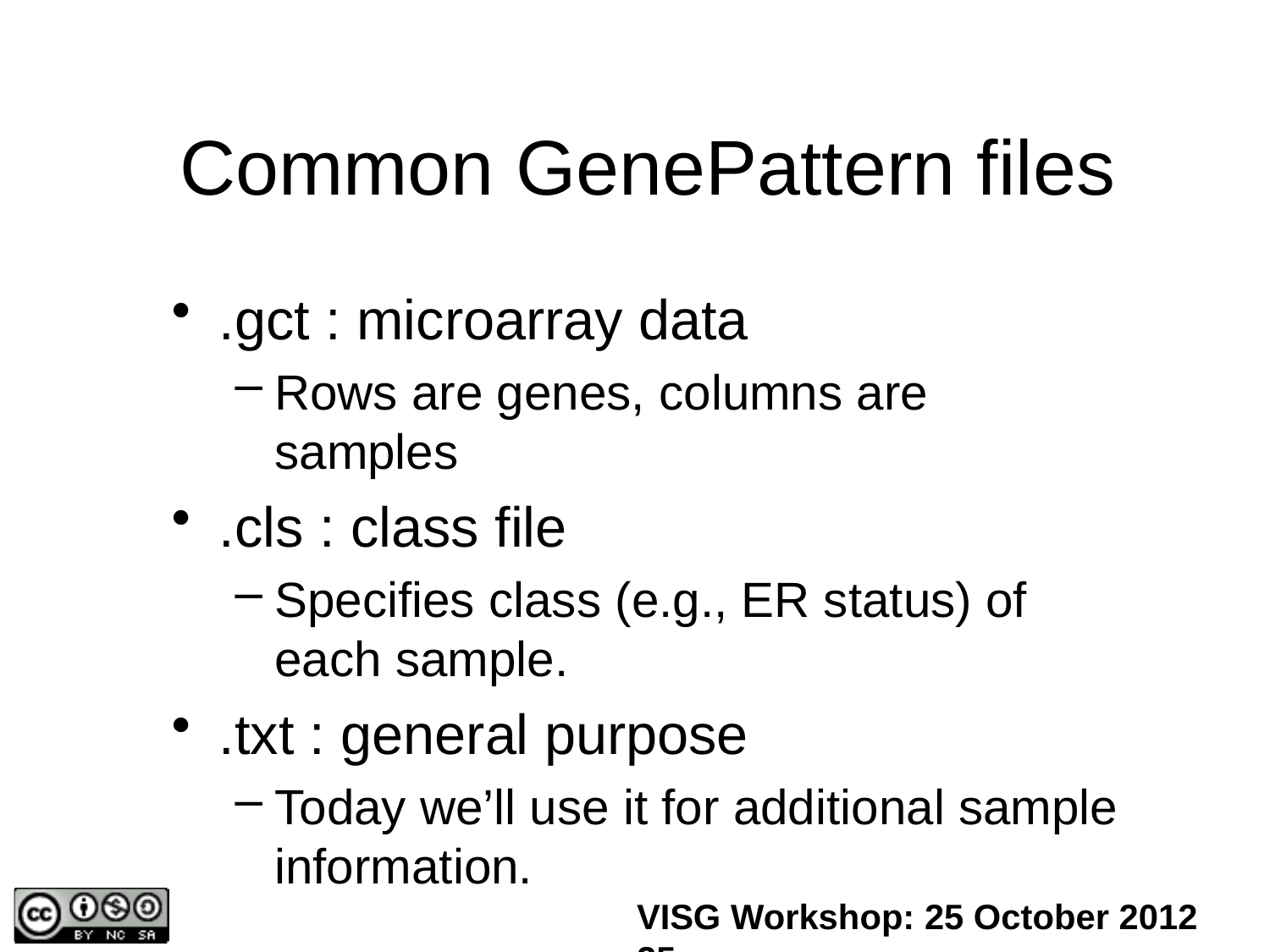

# Common GenePattern files
.gct : microarray data
Rows are genes, columns are samples
.cls : class file
Specifies class (e.g., ER status) of each sample.
.txt : general purpose
Today we’ll use it for additional sample information.